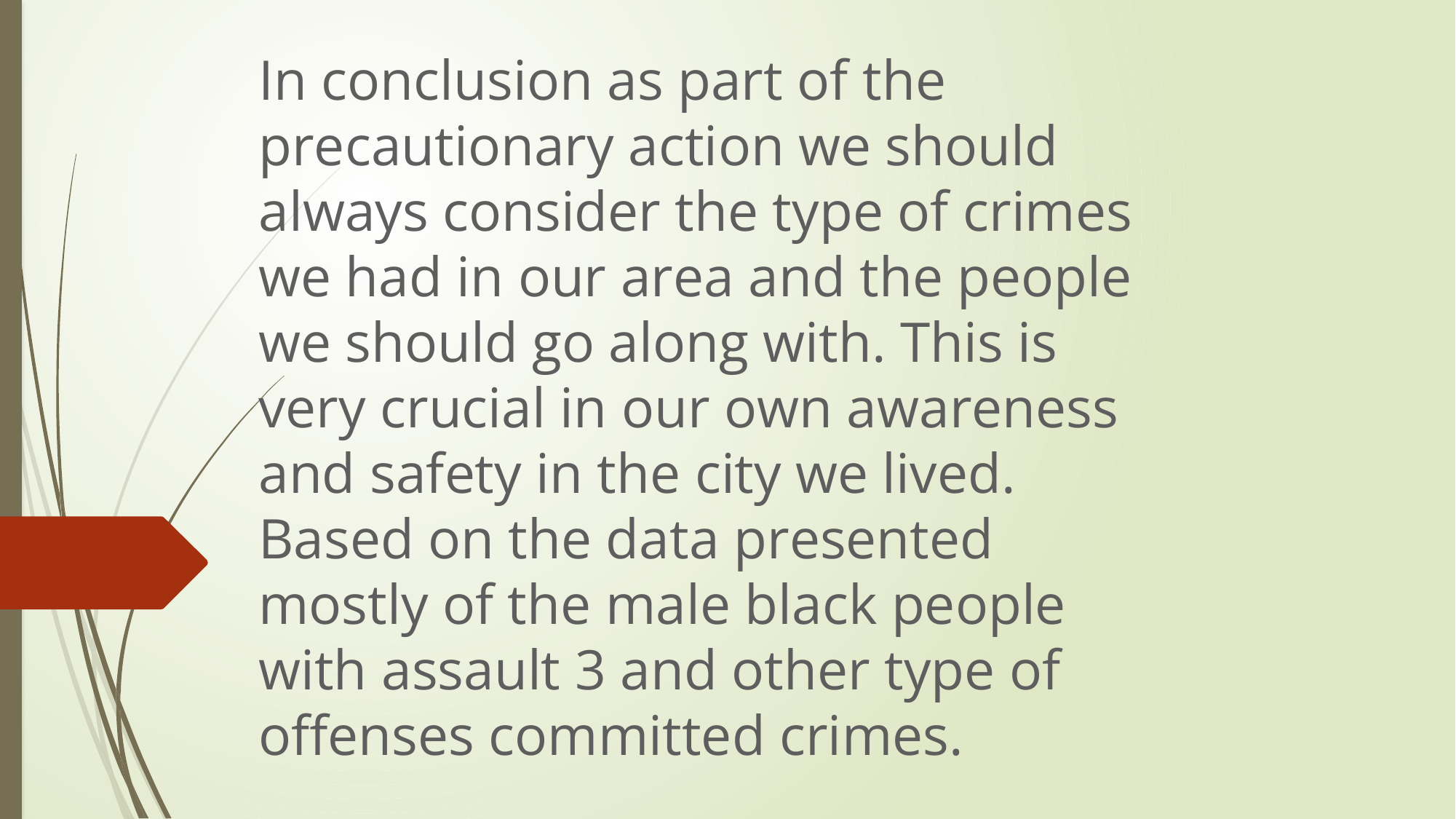

In conclusion as part of the precautionary action we should always consider the type of crimes we had in our area and the people we should go along with. This is  very crucial in our own awareness and safety in the city we lived. Based on the data presented mostly of the male black people with assault 3 and other type of offenses committed crimes.